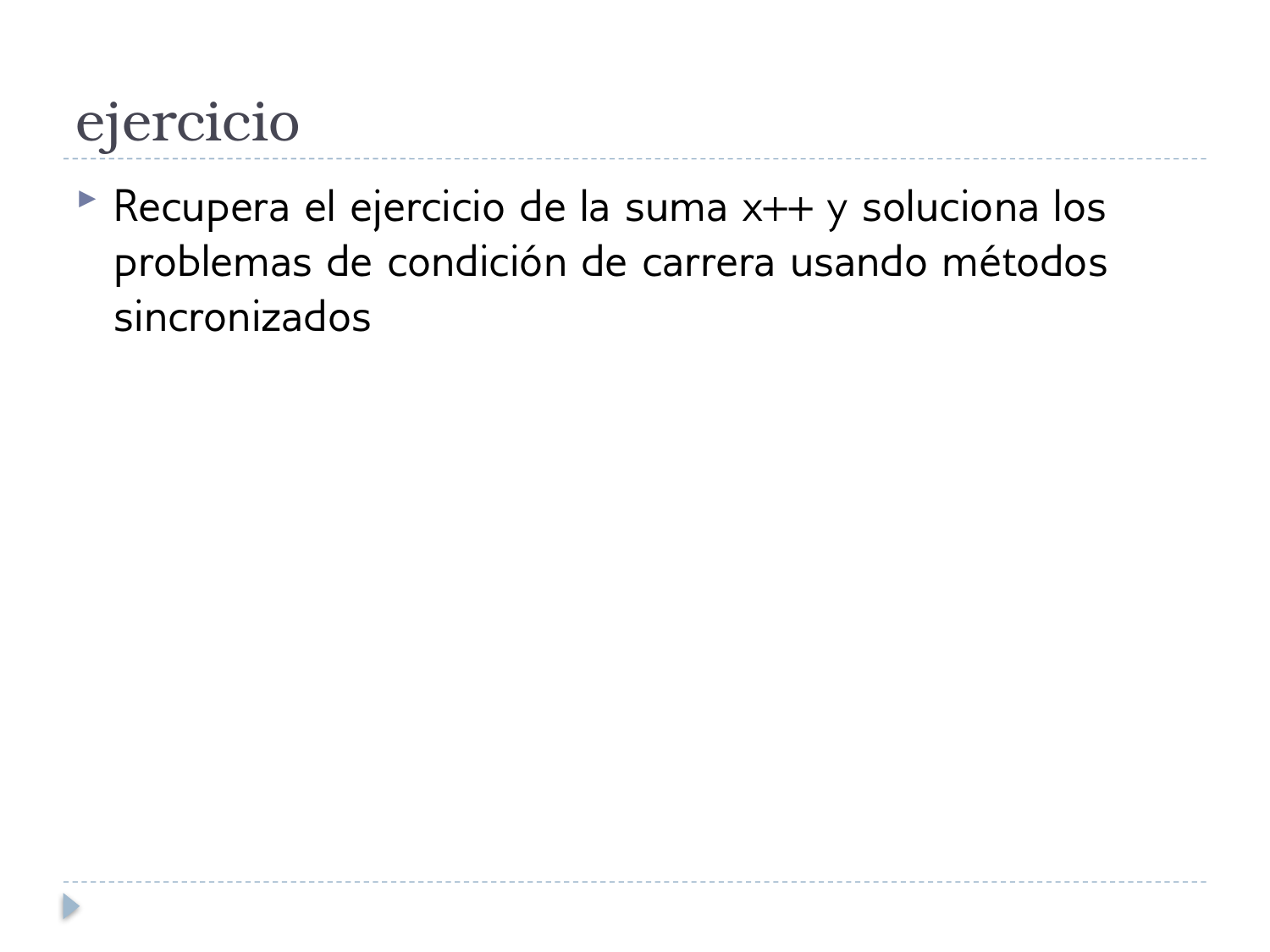

# ejercicio
Recupera el ejercicio de la suma x++ y soluciona los problemas de condición de carrera usando métodos sincronizados